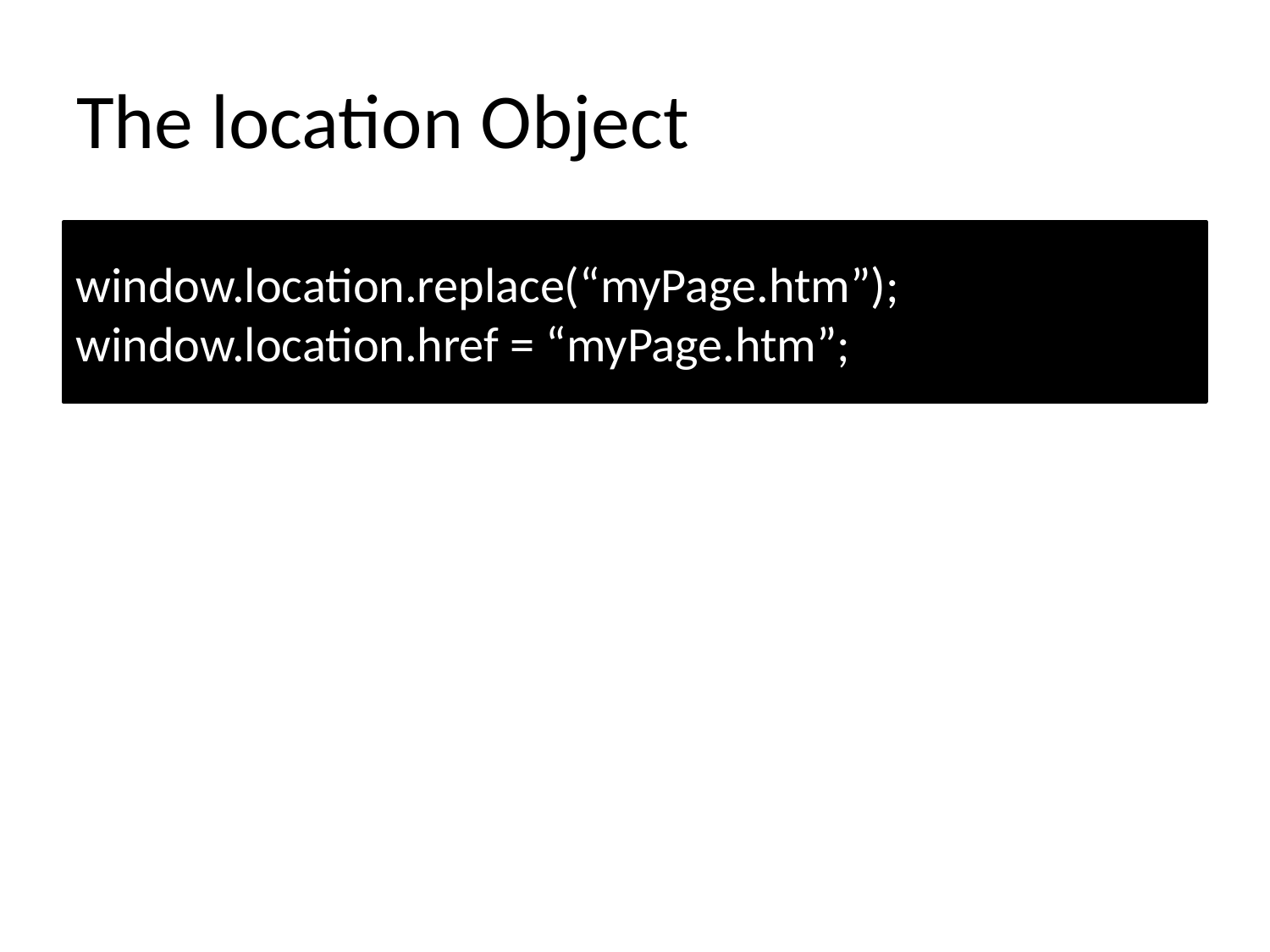

# The location Object

window.location.replace(“myPage.htm”);
window.location.href = “myPage.htm”;